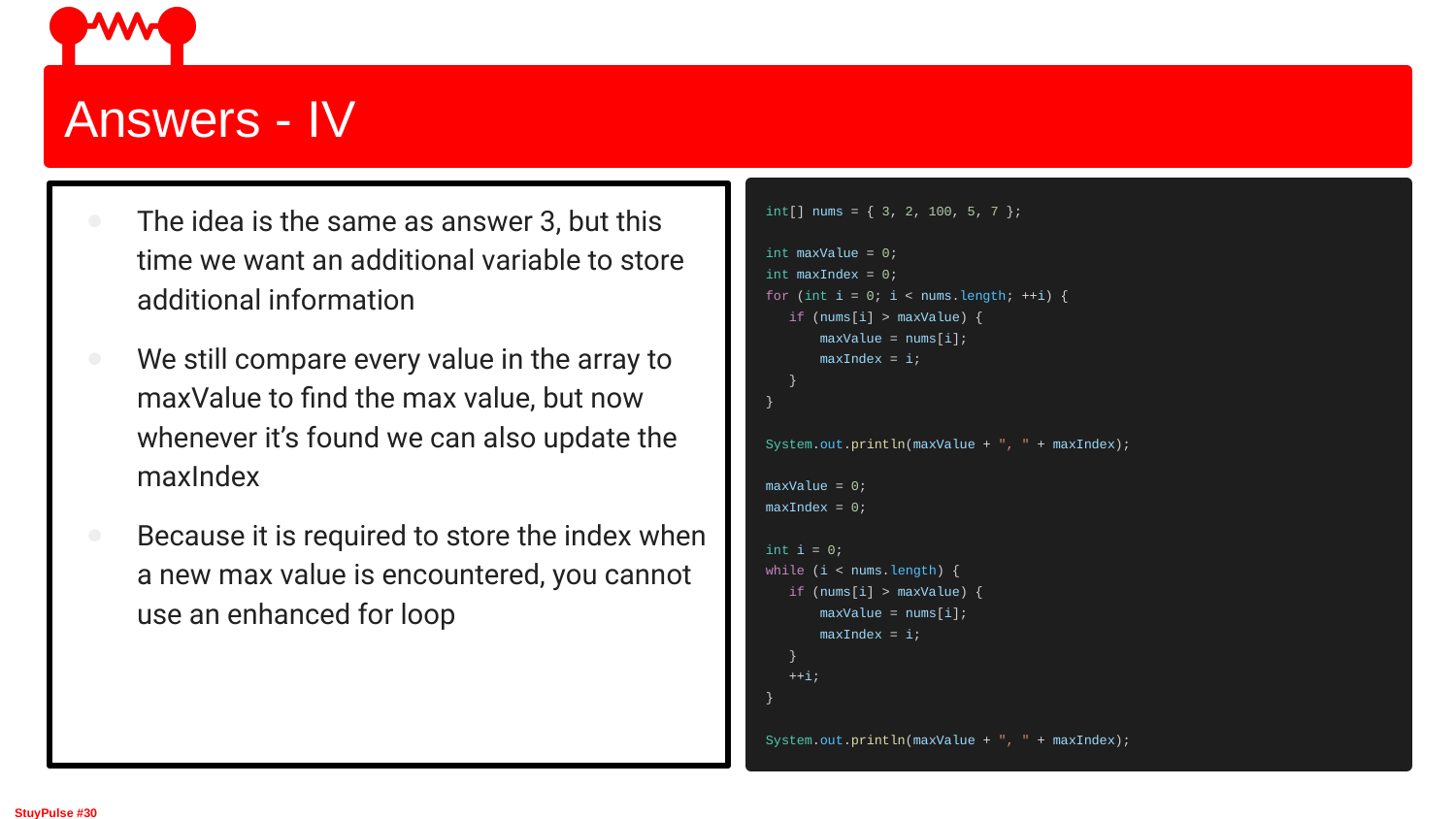

# Answers - IV
The idea is the same as answer 3, but this time we want an additional variable to store additional information
We still compare every value in the array to maxValue to find the max value, but now whenever it’s found we can also update the maxIndex
Because it is required to store the index when a new max value is encountered, you cannot use an enhanced for loop
int[] nums = { 3, 2, 100, 5, 7 };

int maxValue = 0;
int maxIndex = 0;
for (int i = 0; i < nums.length; ++i) {
   if (nums[i] > maxValue) {
       maxValue = nums[i];
       maxIndex = i;
   }
}

System.out.println(maxValue + ", " + maxIndex);

maxValue = 0;
maxIndex = 0;

int i = 0;
while (i < nums.length) {
   if (nums[i] > maxValue) {
       maxValue = nums[i];
       maxIndex = i;
   }
   ++i;
}

System.out.println(maxValue + ", " + maxIndex);